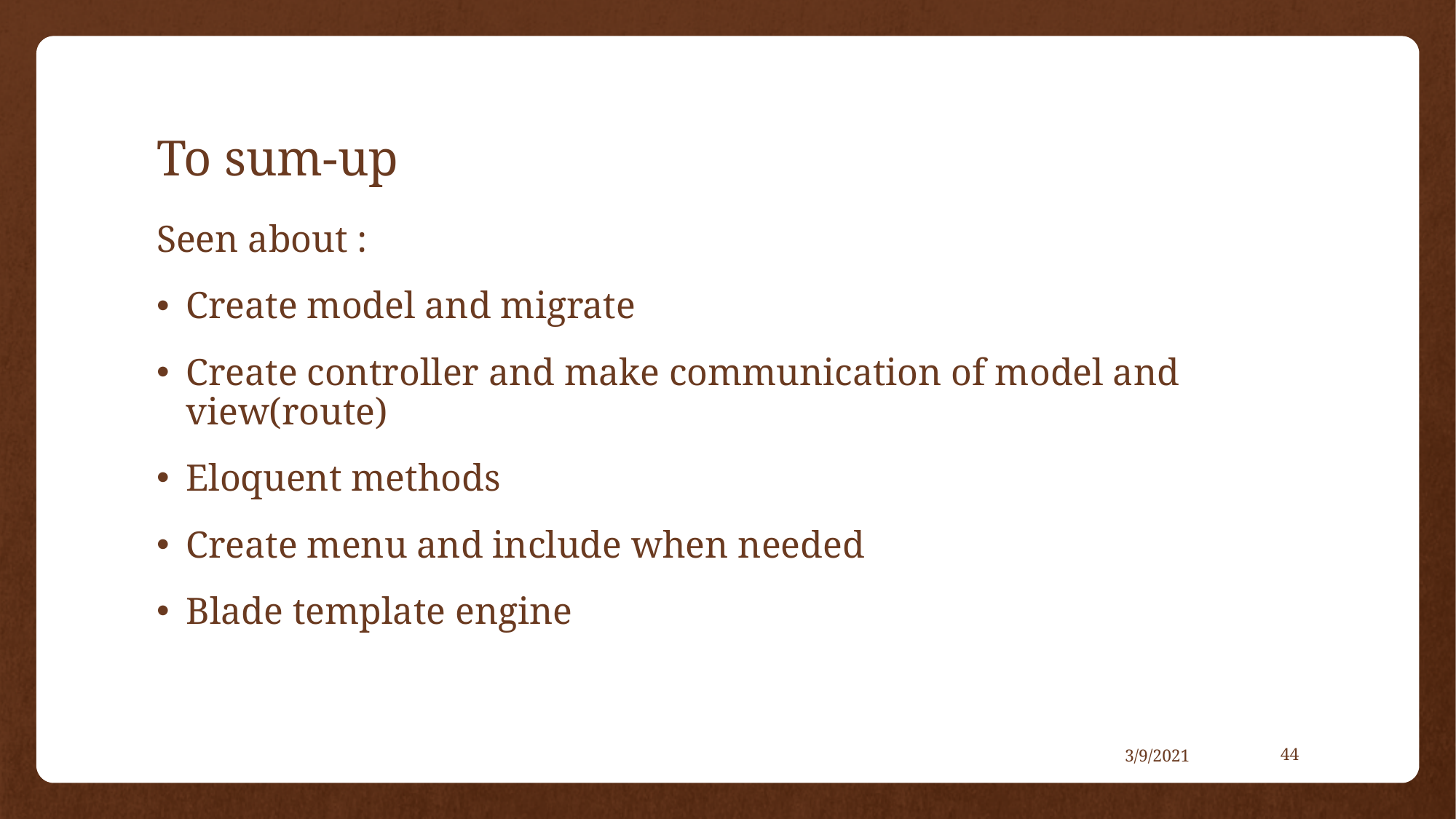

# To sum-up
Seen about :
Create model and migrate
Create controller and make communication of model and view(route)
Eloquent methods
Create menu and include when needed
Blade template engine

3/9/2021
44